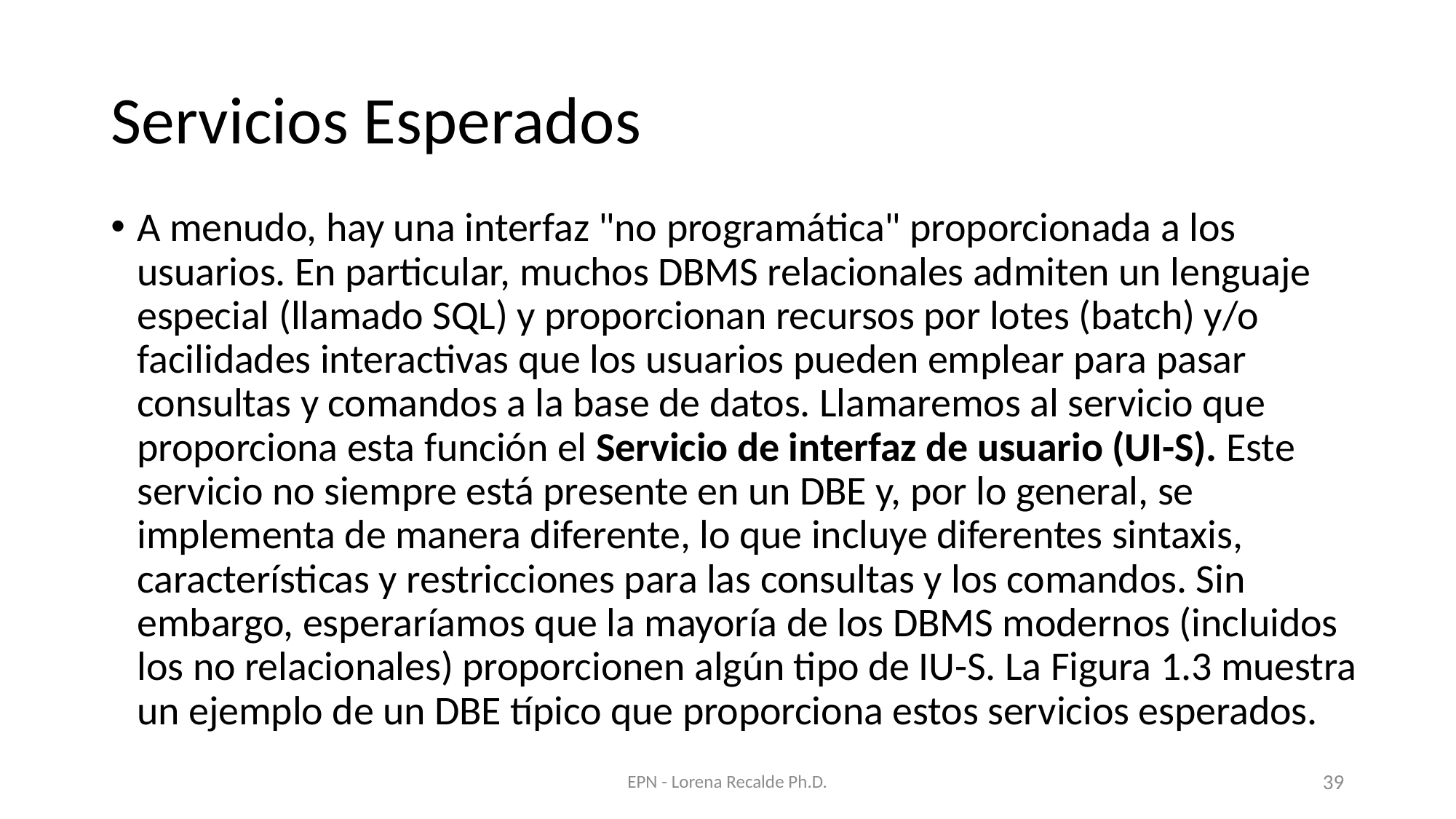

# Servicios Esperados
A menudo, hay una interfaz "no programática" proporcionada a los usuarios. En particular, muchos DBMS relacionales admiten un lenguaje especial (llamado SQL) y proporcionan recursos por lotes (batch) y/o facilidades interactivas que los usuarios pueden emplear para pasar consultas y comandos a la base de datos. Llamaremos al servicio que proporciona esta función el Servicio de interfaz de usuario (UI-S). Este servicio no siempre está presente en un DBE y, por lo general, se implementa de manera diferente, lo que incluye diferentes sintaxis, características y restricciones para las consultas y los comandos. Sin embargo, esperaríamos que la mayoría de los DBMS modernos (incluidos los no relacionales) proporcionen algún tipo de IU-S. La Figura 1.3 muestra un ejemplo de un DBE típico que proporciona estos servicios esperados.

EPN - Lorena Recalde Ph.D.
39